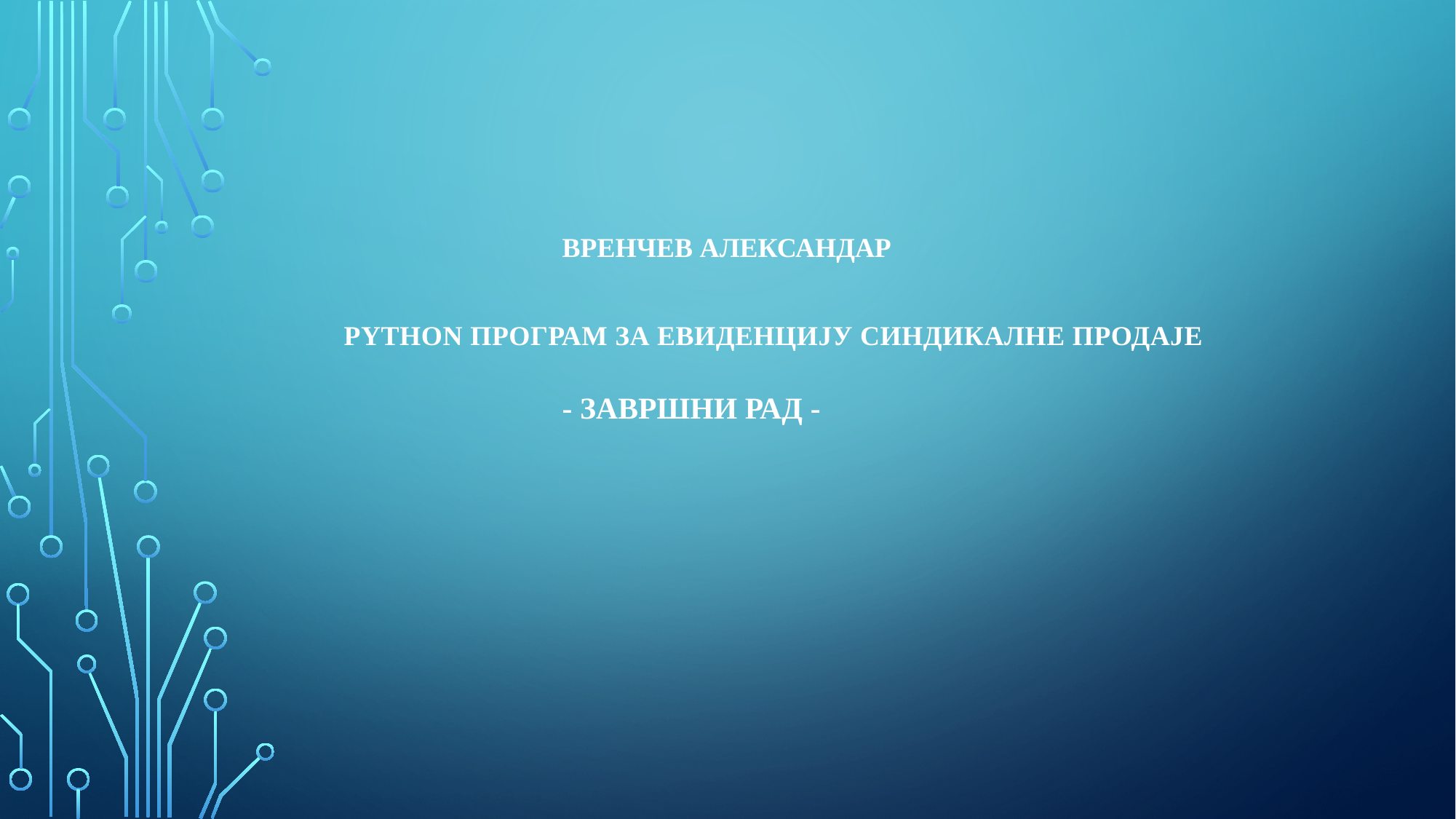

# Вренчев Александар Python Програм за евиденцију синдикалне продаје
			- завршни рад -